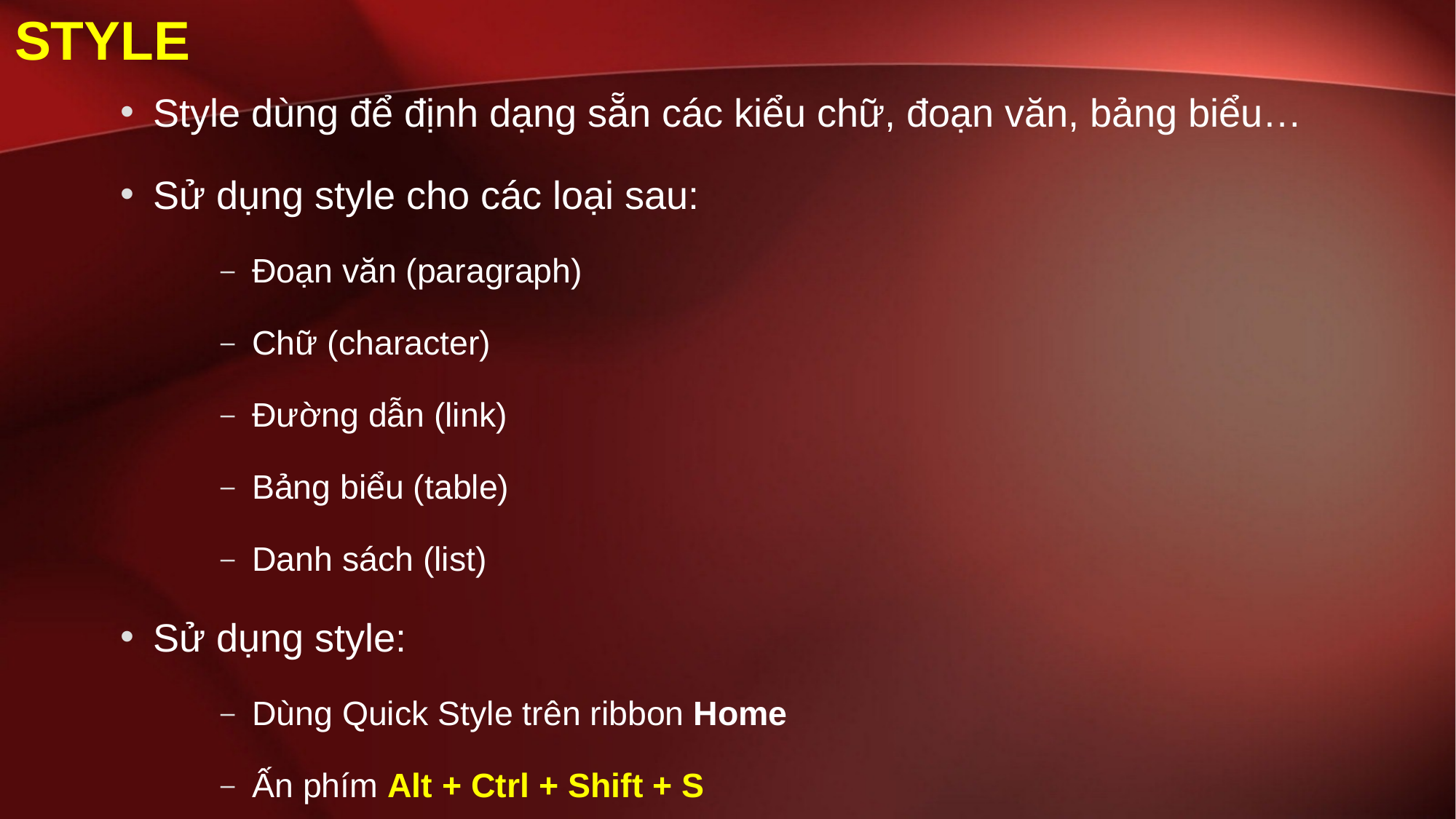

# Style
Style dùng để định dạng sẵn các kiểu chữ, đoạn văn, bảng biểu…
Sử dụng style cho các loại sau:
Đoạn văn (paragraph)
Chữ (character)
Đường dẫn (link)
Bảng biểu (table)
Danh sách (list)
Sử dụng style:
Dùng Quick Style trên ribbon Home
Ấn phím Alt + Ctrl + Shift + S